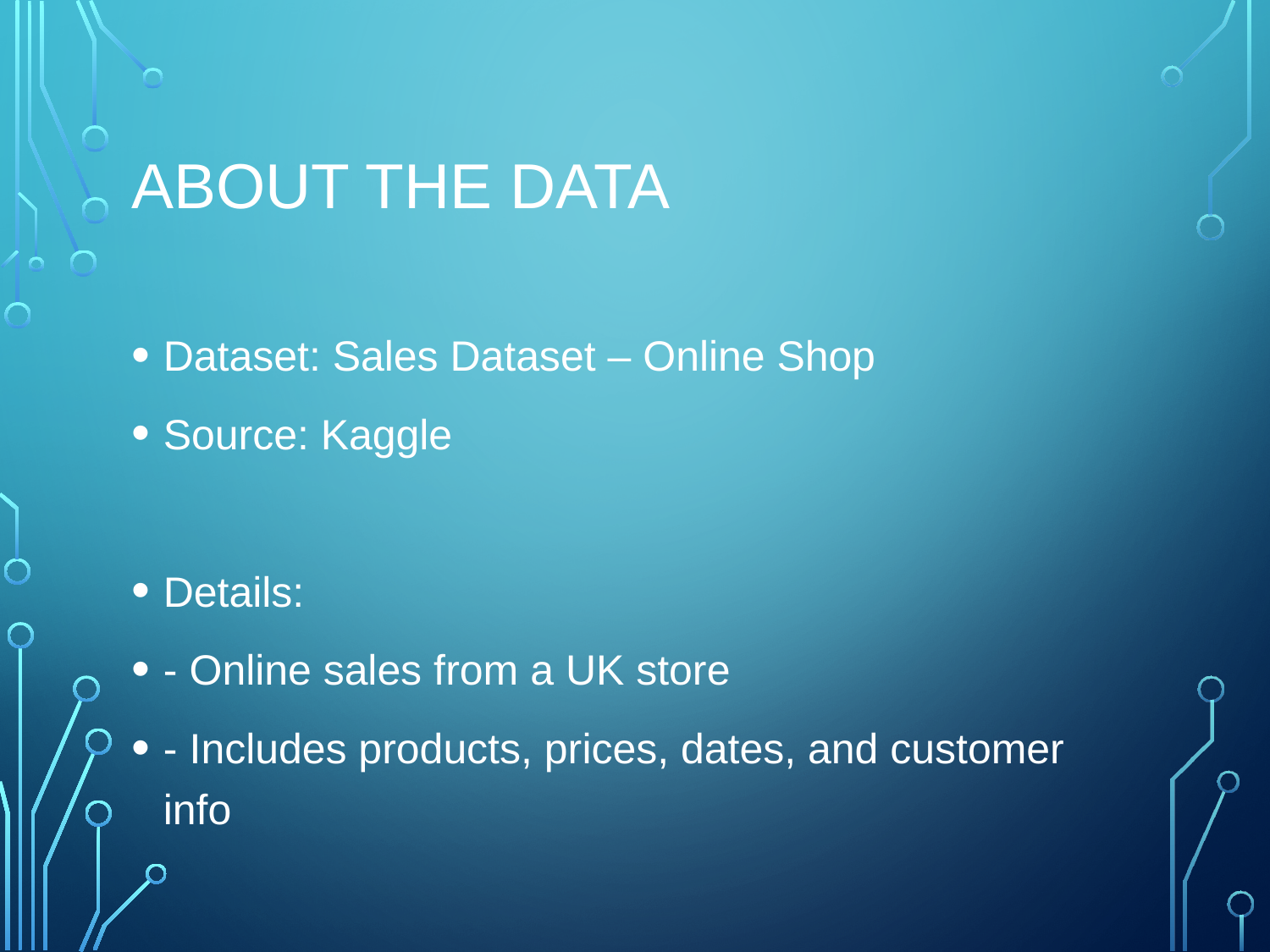

# About the Data
Dataset: Sales Dataset – Online Shop
Source: Kaggle

Details:
- Online sales from a UK store
- Includes products, prices, dates, and customer info